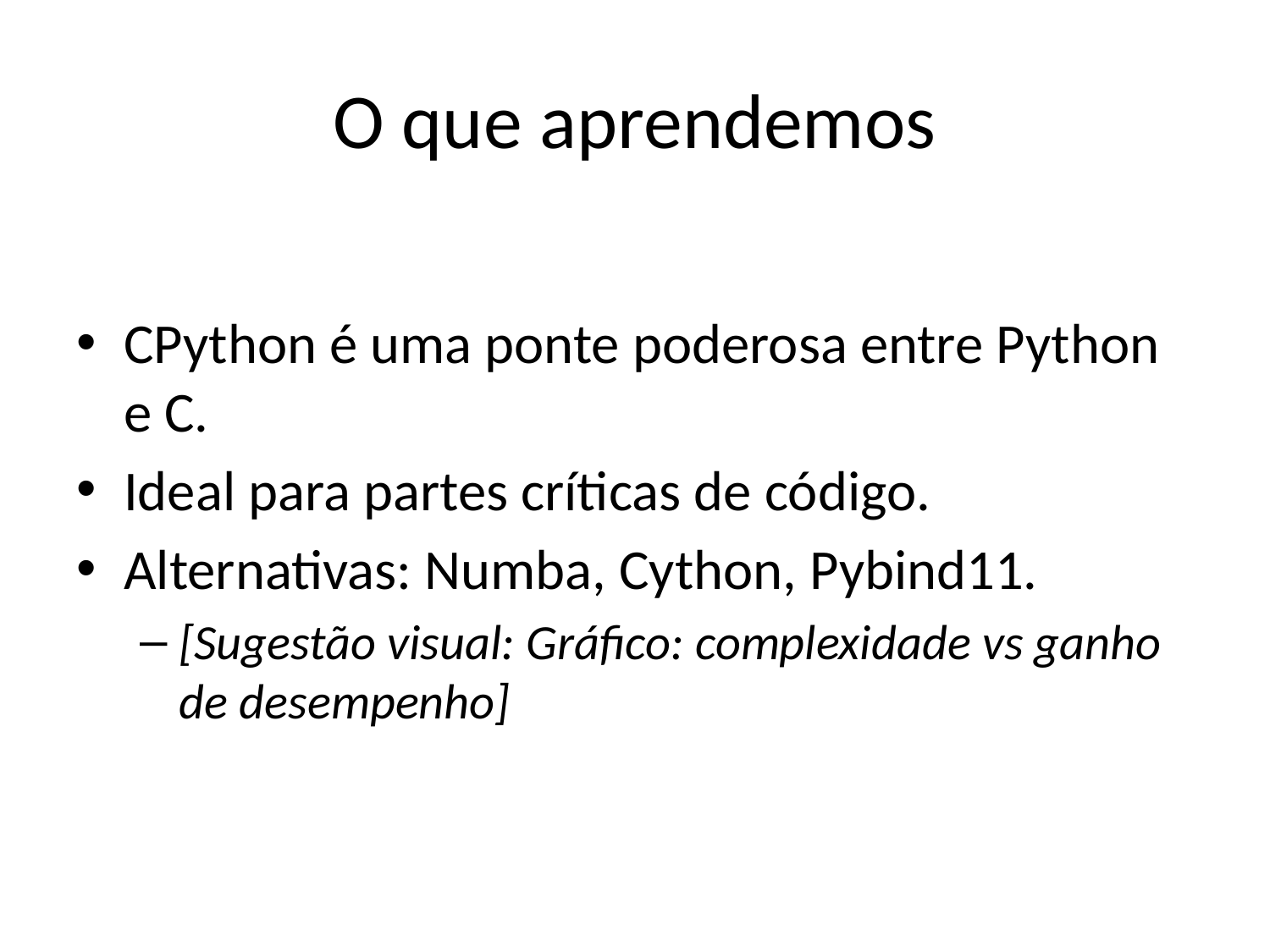

# O que aprendemos

CPython é uma ponte poderosa entre Python e C.
Ideal para partes críticas de código.
Alternativas: Numba, Cython, Pybind11.
[Sugestão visual: Gráfico: complexidade vs ganho de desempenho]